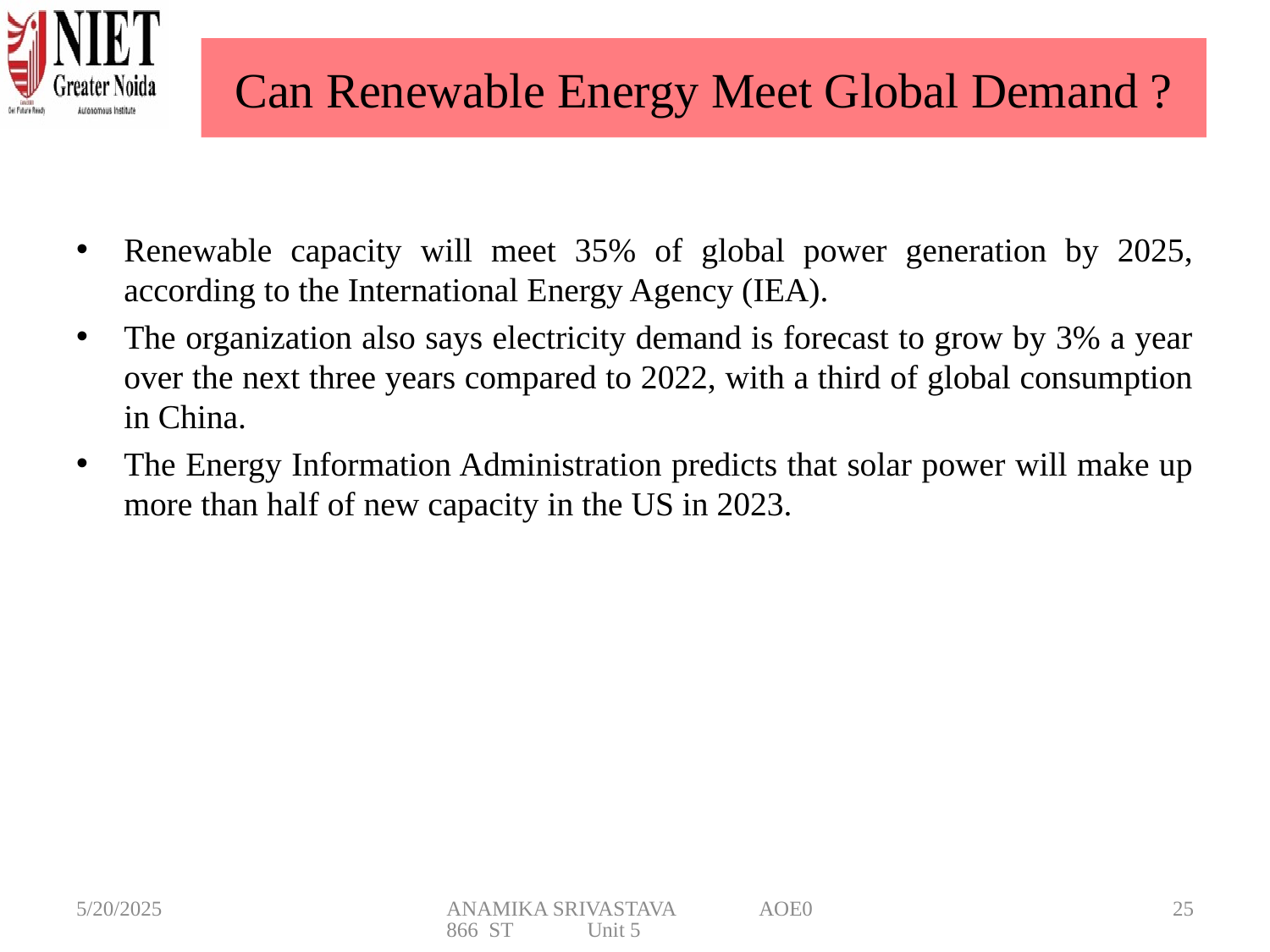

# Can Renewable Energy Meet Global Demand ?
Renewable capacity will meet 35% of global power generation by 2025, according to the International Energy Agency (IEA).
The organization also says electricity demand is forecast to grow by 3% a year over the next three years compared to 2022, with a third of global consumption in China.
The Energy Information Administration predicts that solar power will make up more than half of new capacity in the US in 2023.

5/20/2025
ANAMIKA SRIVASTAVA                AOE0866  ST              Unit 5
25